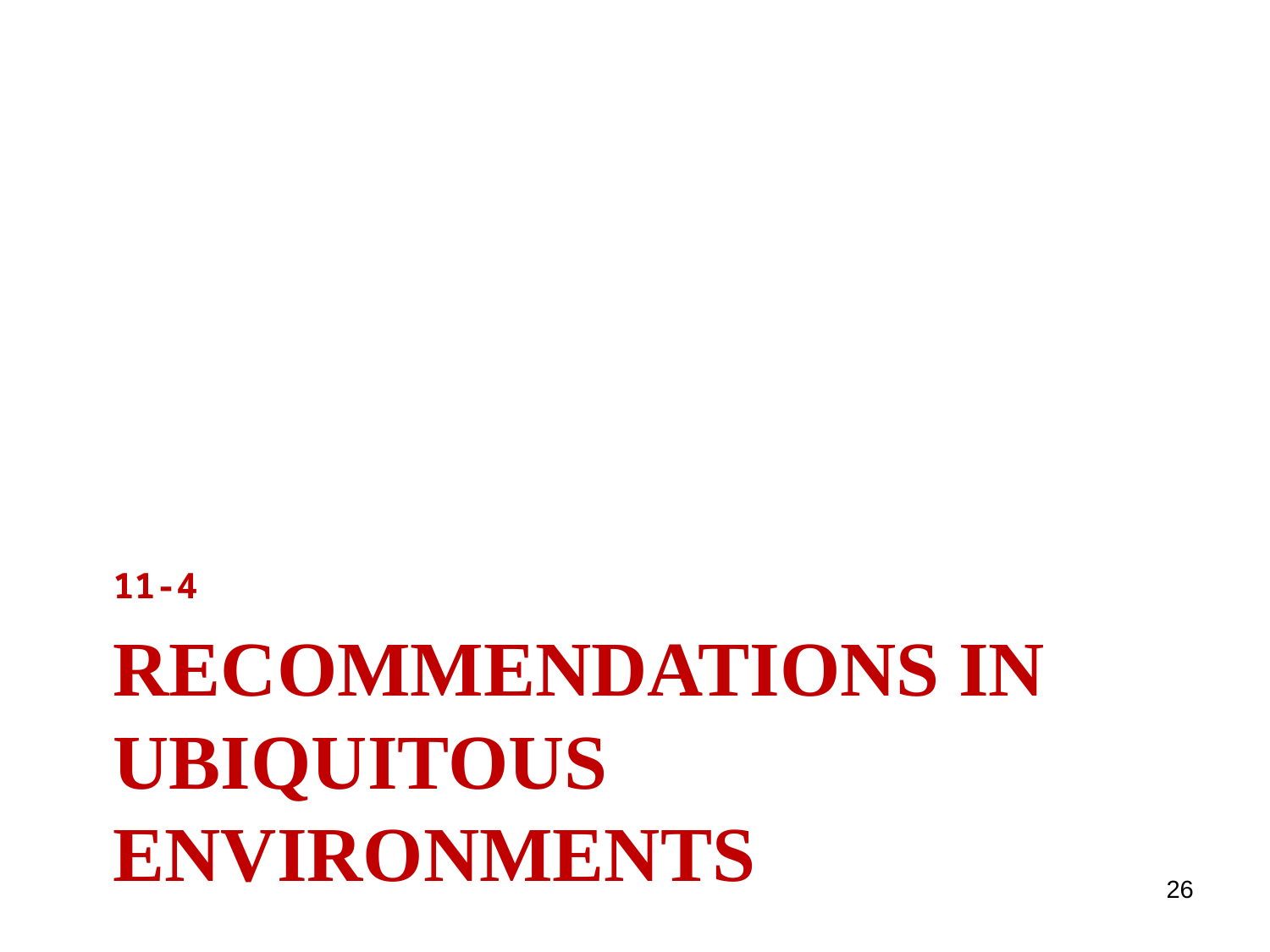

11-4
# Recommendations in ubiquitous environments
26